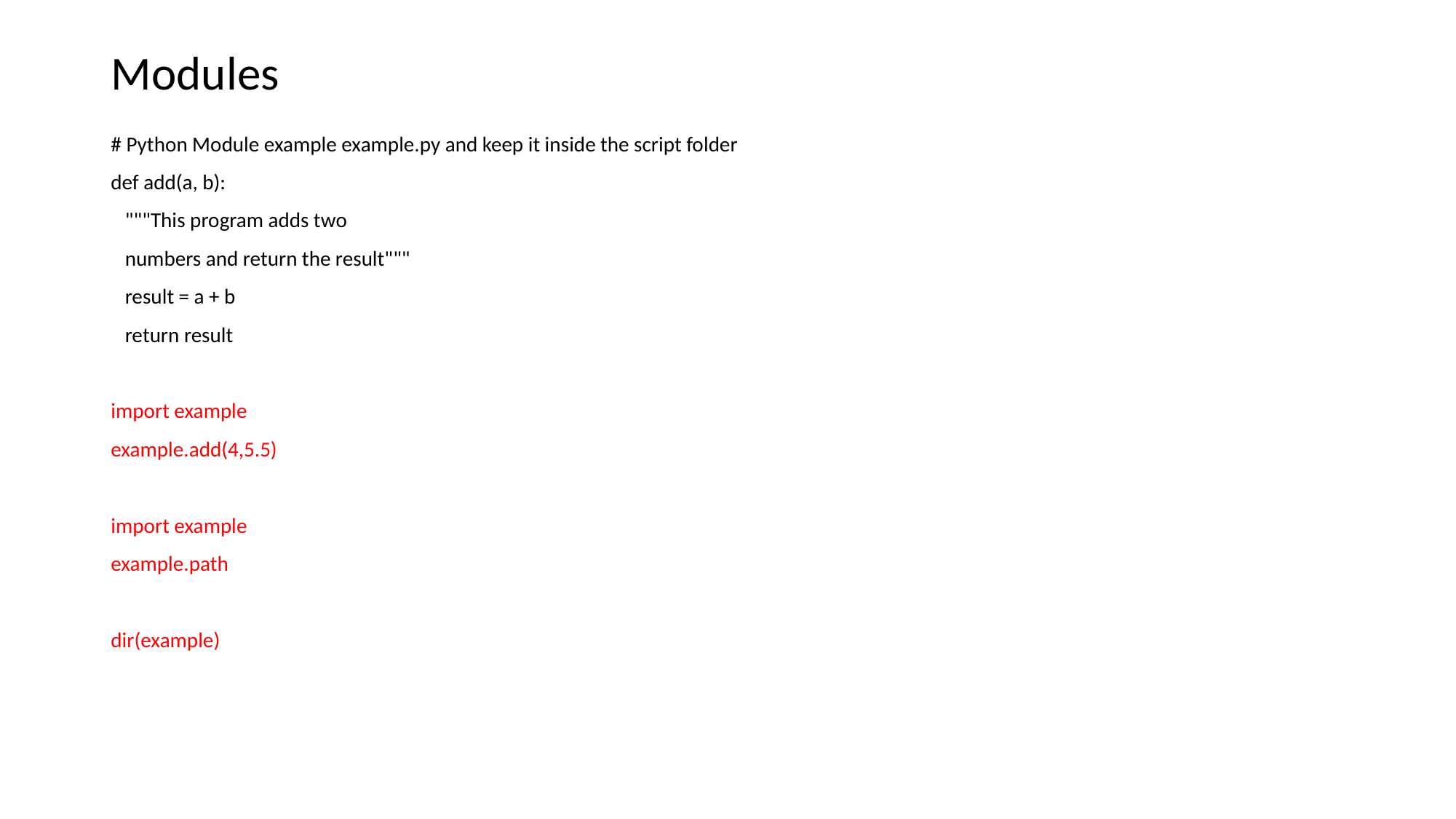

# Modules
# Python Module example example.py and keep it inside the script folder
def add(a, b):
   """This program adds two
   numbers and return the result"""
   result = a + b
   return result

import example
example.add(4,5.5)

import example
example.path

dir(example)